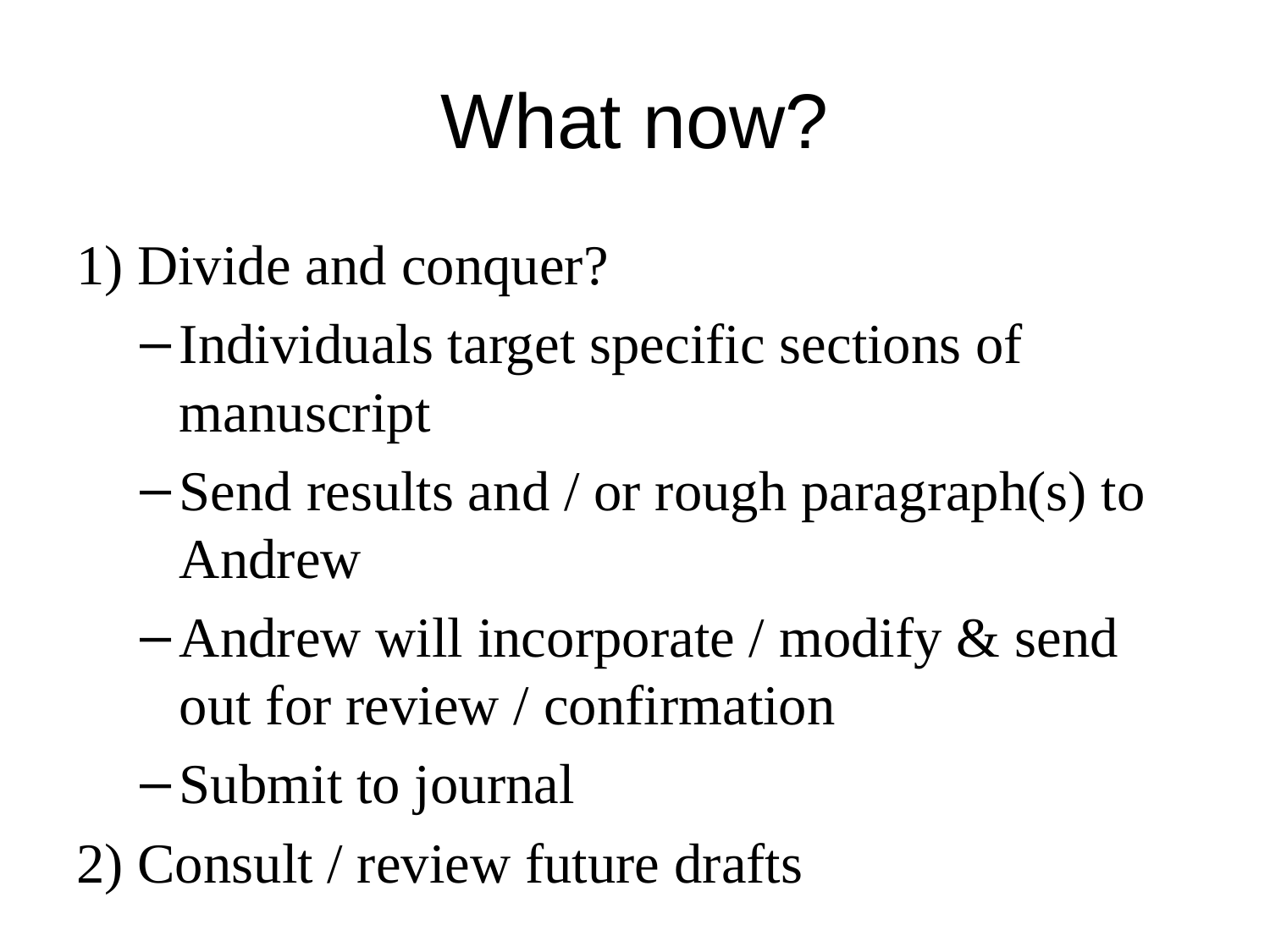

# What now?
1) Divide and conquer?
Individuals target specific sections of manuscript
Send results and / or rough paragraph(s) to Andrew
Andrew will incorporate / modify & send out for review / confirmation
Submit to journal
2) Consult / review future drafts